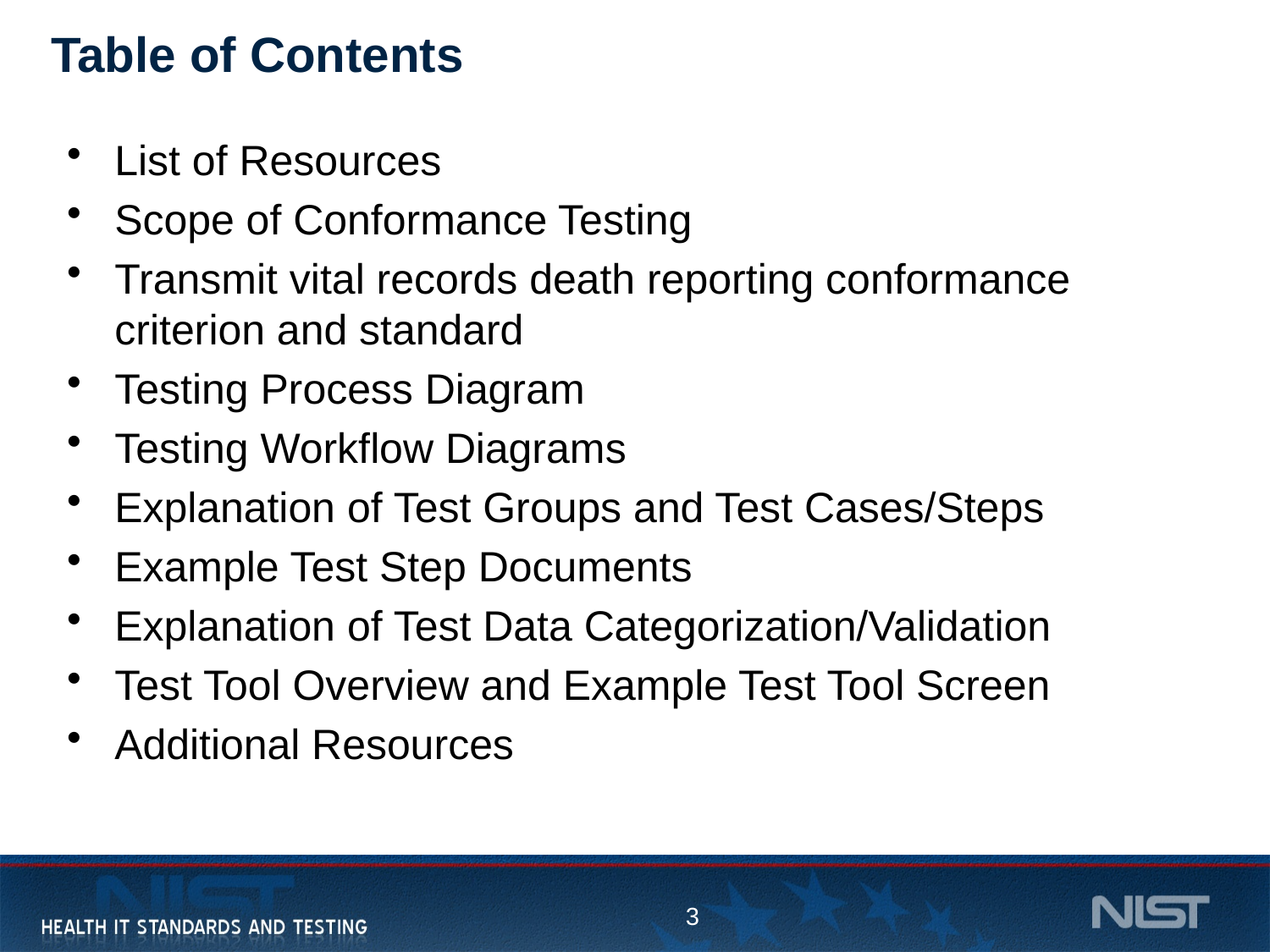

# Table of Contents
List of Resources
Scope of Conformance Testing
Transmit vital records death reporting conformance criterion and standard
Testing Process Diagram
Testing Workflow Diagrams
Explanation of Test Groups and Test Cases/Steps
Example Test Step Documents
Explanation of Test Data Categorization/Validation
Test Tool Overview and Example Test Tool Screen
Additional Resources

3